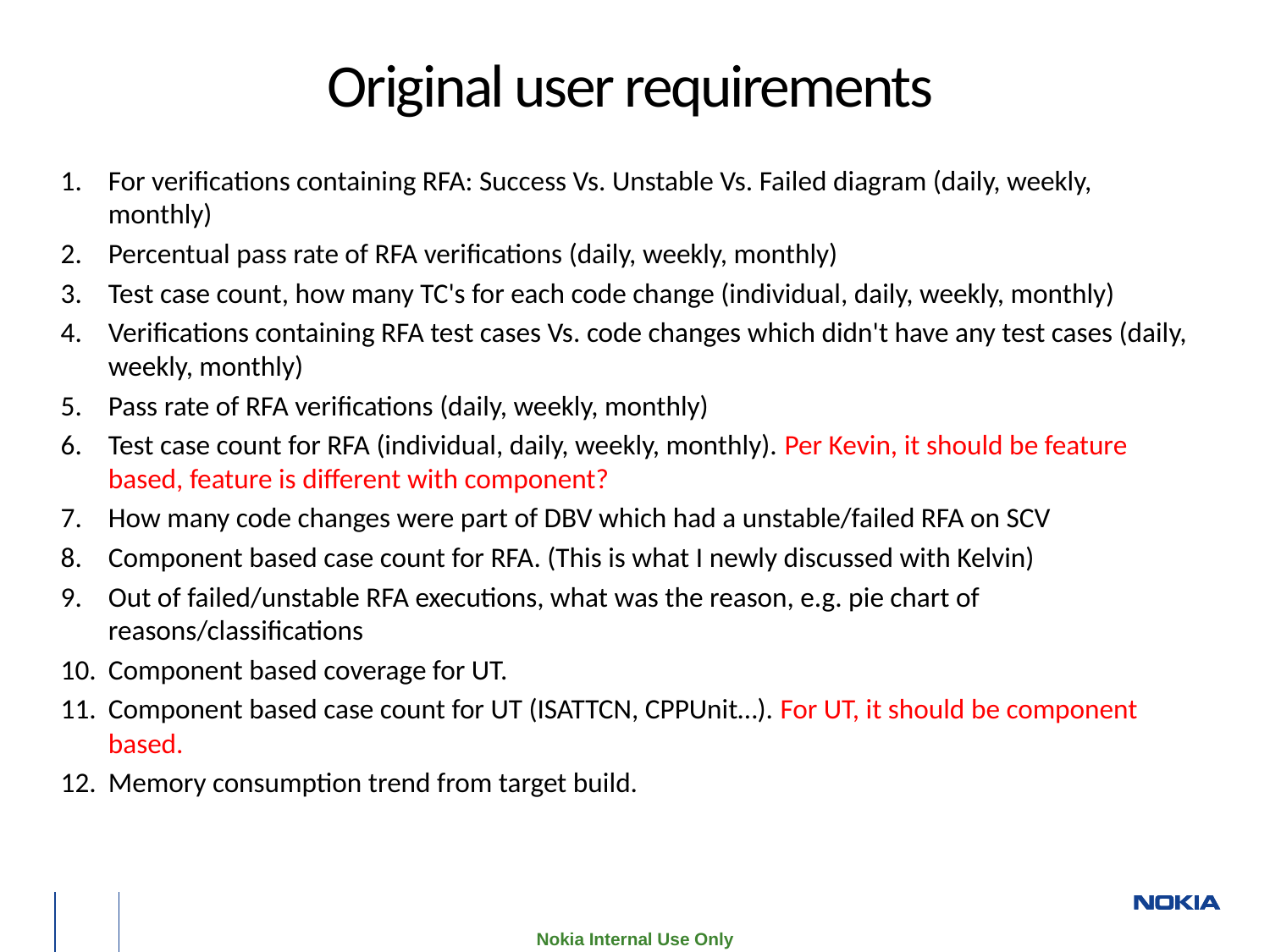

# Original user requirements
For verifications containing RFA: Success Vs. Unstable Vs. Failed diagram (daily, weekly, monthly)
Percentual pass rate of RFA verifications (daily, weekly, monthly)
Test case count, how many TC's for each code change (individual, daily, weekly, monthly)
Verifications containing RFA test cases Vs. code changes which didn't have any test cases (daily, weekly, monthly)
Pass rate of RFA verifications (daily, weekly, monthly)
Test case count for RFA (individual, daily, weekly, monthly). Per Kevin, it should be feature based, feature is different with component?
How many code changes were part of DBV which had a unstable/failed RFA on SCV
Component based case count for RFA. (This is what I newly discussed with Kelvin)
Out of failed/unstable RFA executions, what was the reason, e.g. pie chart of reasons/classifications
Component based coverage for UT.
Component based case count for UT (ISATTCN, CPPUnit…). For UT, it should be component based.
Memory consumption trend from target build.